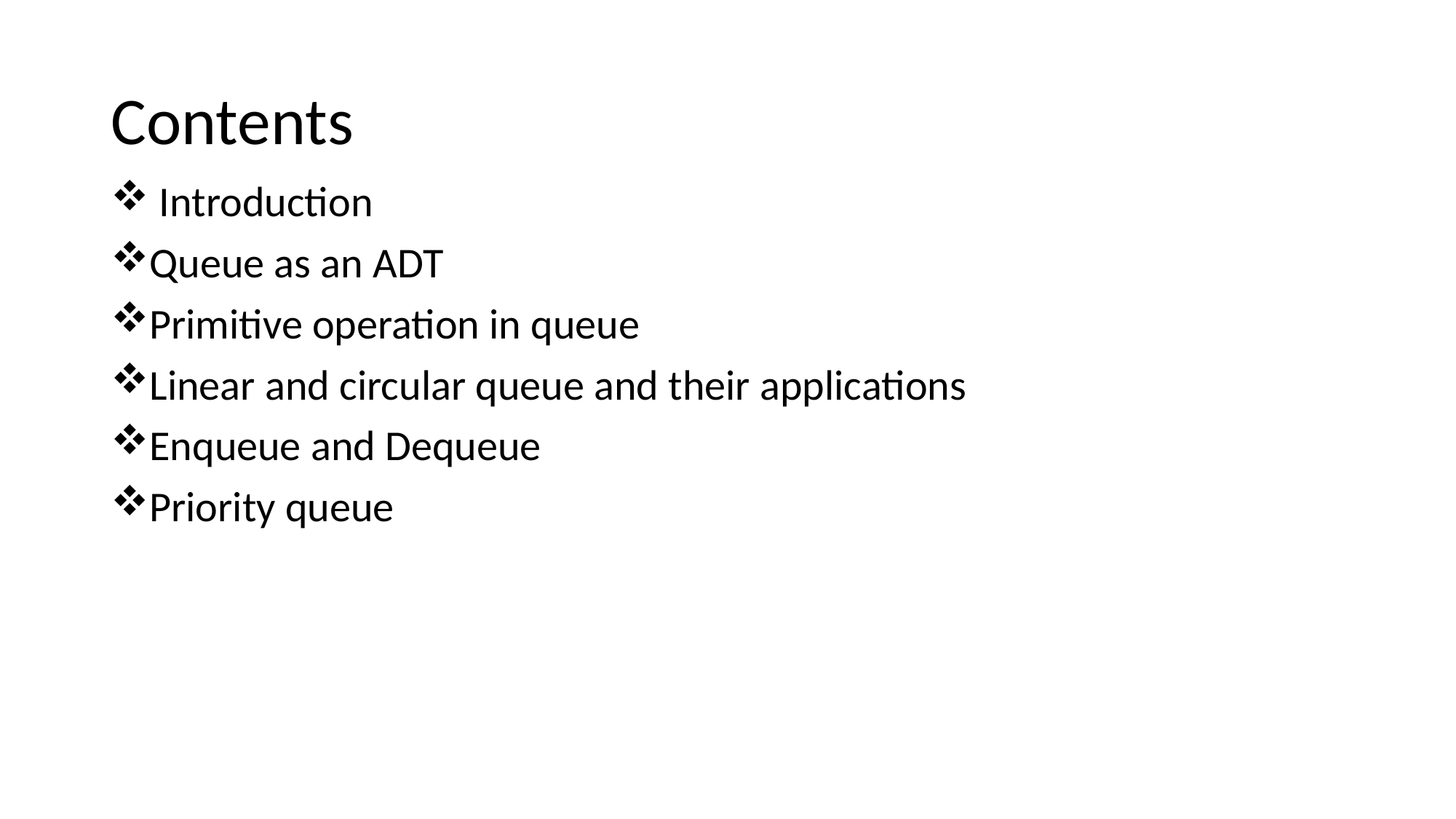

# Contents
 Introduction
Queue as an ADT
Primitive operation in queue
Linear and circular queue and their applications
Enqueue and Dequeue
Priority queue